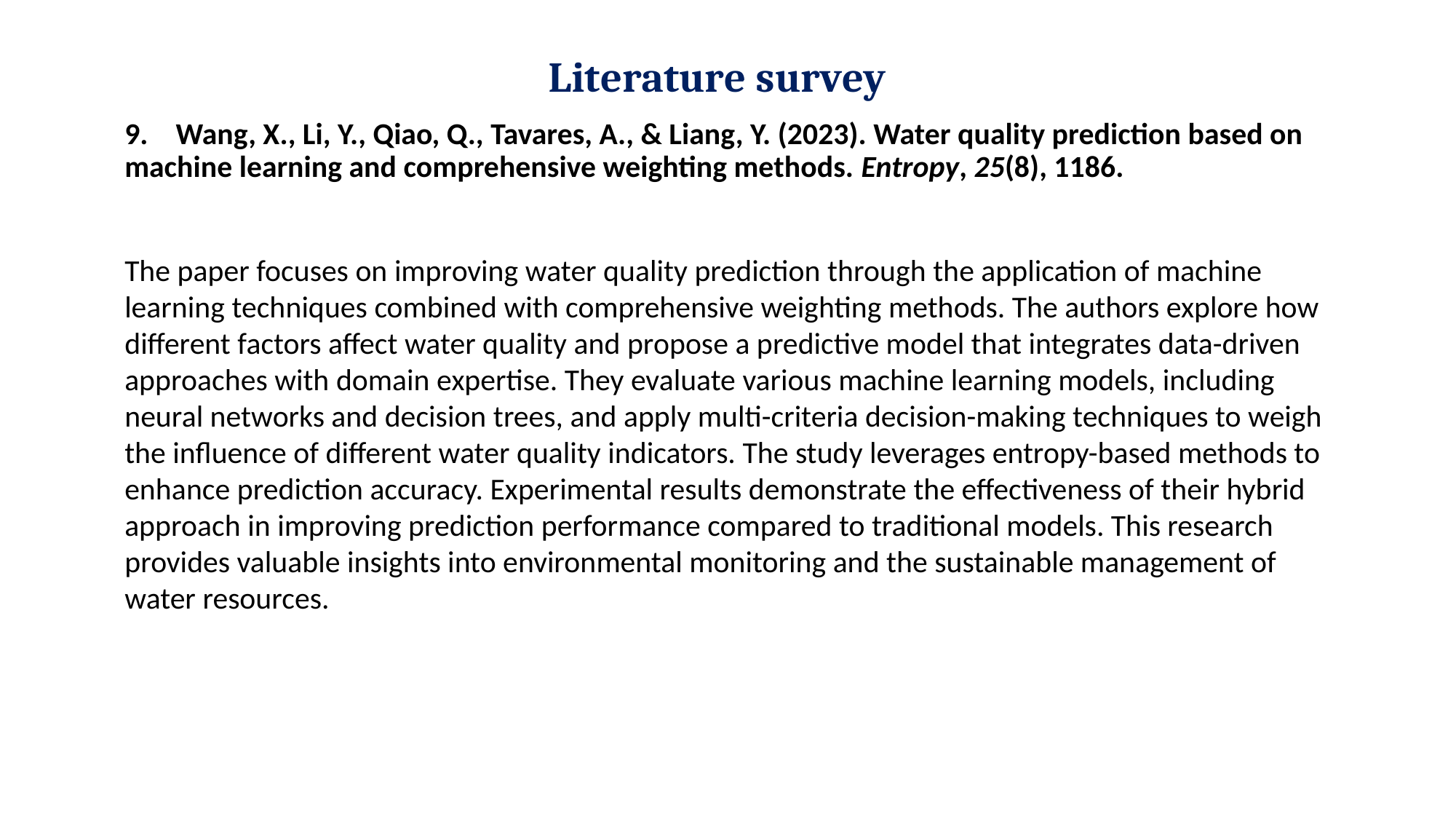

# Literature survey
9.    Wang, X., Li, Y., Qiao, Q., Tavares, A., & Liang, Y. (2023). Water quality prediction based on machine learning and comprehensive weighting methods. Entropy, 25(8), 1186.

The paper focuses on improving water quality prediction through the application of machine learning techniques combined with comprehensive weighting methods. The authors explore how different factors affect water quality and propose a predictive model that integrates data-driven approaches with domain expertise. They evaluate various machine learning models, including neural networks and decision trees, and apply multi-criteria decision-making techniques to weigh the influence of different water quality indicators. The study leverages entropy-based methods to enhance prediction accuracy. Experimental results demonstrate the effectiveness of their hybrid approach in improving prediction performance compared to traditional models. This research provides valuable insights into environmental monitoring and the sustainable management of water resources.